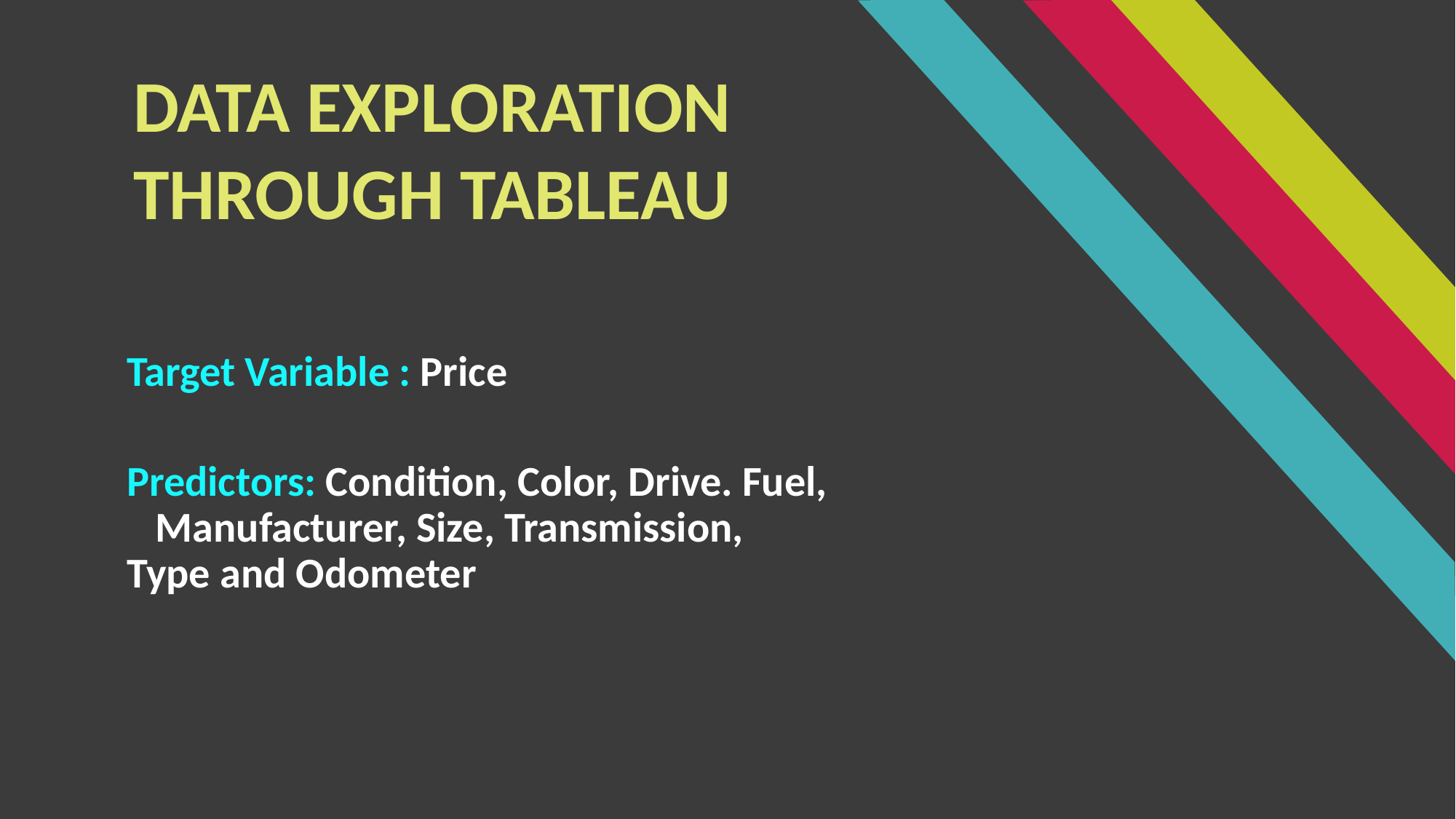

DATA EXPLORATION THROUGH TABLEAU
Target Variable : Price

Predictors: Condition, Color, Drive. Fuel,    Manufacturer, Size, Transmission, Type and Odometer